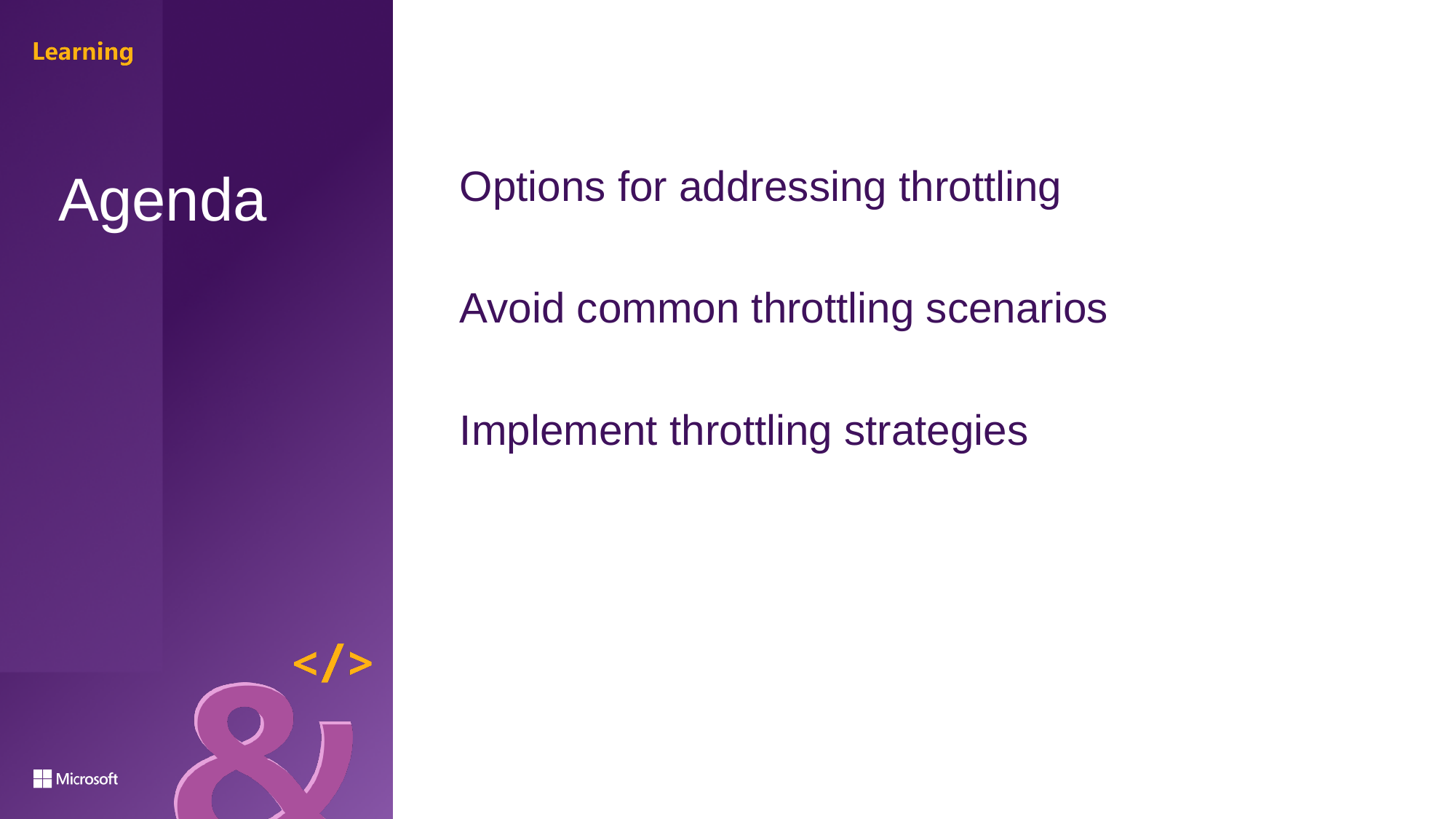

Options for addressing throttling

Avoid common throttling scenarios

Implement throttling strategies